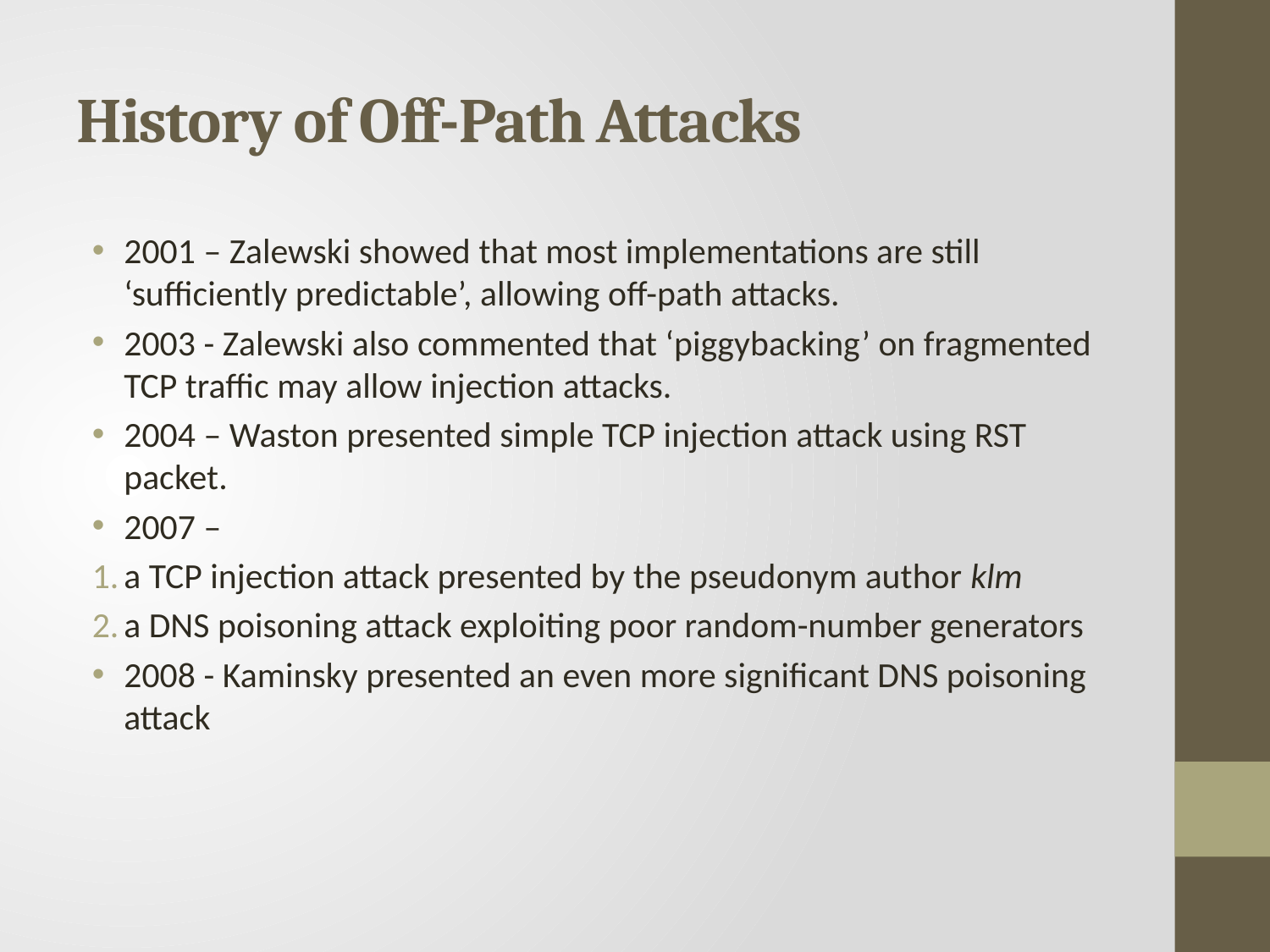

# History of Off-Path Attacks
2001 – Zalewski showed that most implementations are still ‘sufficiently predictable’, allowing off-path attacks.
2003 - Zalewski also commented that ‘piggybacking’ on fragmented TCP traffic may allow injection attacks.
2004 – Waston presented simple TCP injection attack using RST packet.
2007 –
a TCP injection attack presented by the pseudonym author klm
a DNS poisoning attack exploiting poor random-number generators
2008 - Kaminsky presented an even more significant DNS poisoning attack